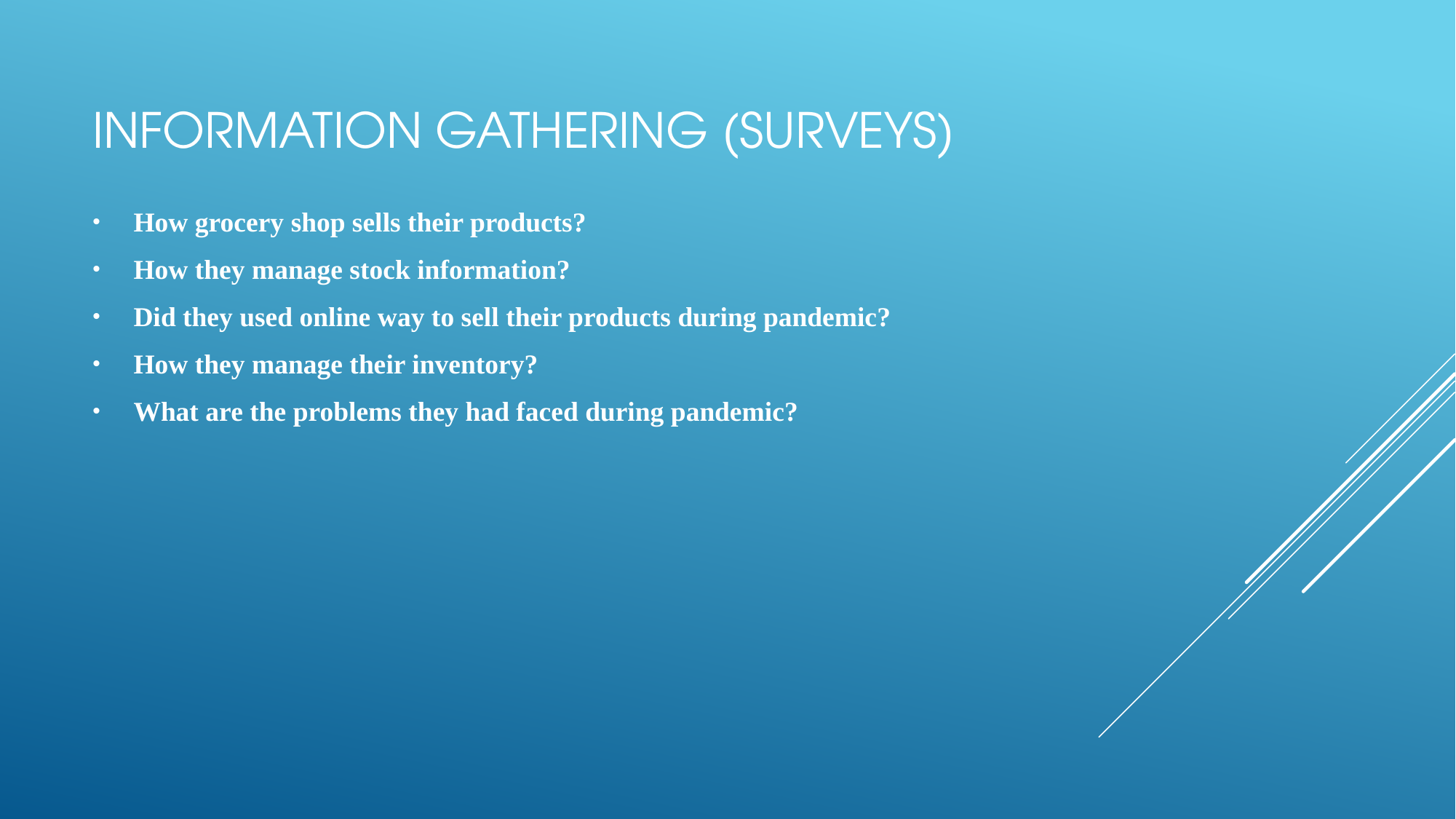

# Information gathering (surveys)
How grocery shop sells their products?
How they manage stock information?
Did they used online way to sell their products during pandemic?
How they manage their inventory?
What are the problems they had faced during pandemic?